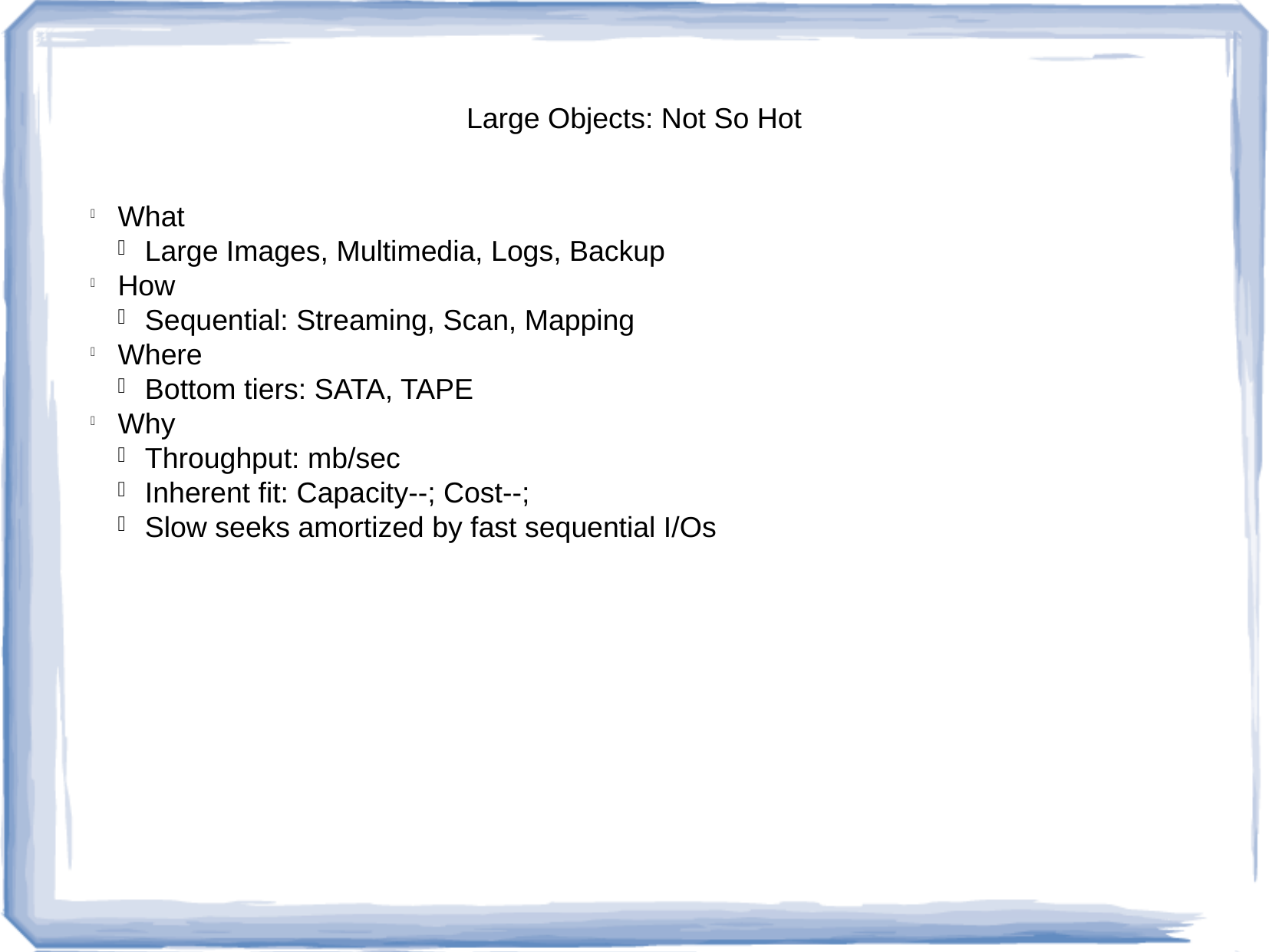

Large Objects: Not So Hot
What
Large Images, Multimedia, Logs, Backup
How
Sequential: Streaming, Scan, Mapping
Where
Bottom tiers: SATA, TAPE
Why
Throughput: mb/sec
Inherent fit: Capacity--; Cost--;
Slow seeks amortized by fast sequential I/Os